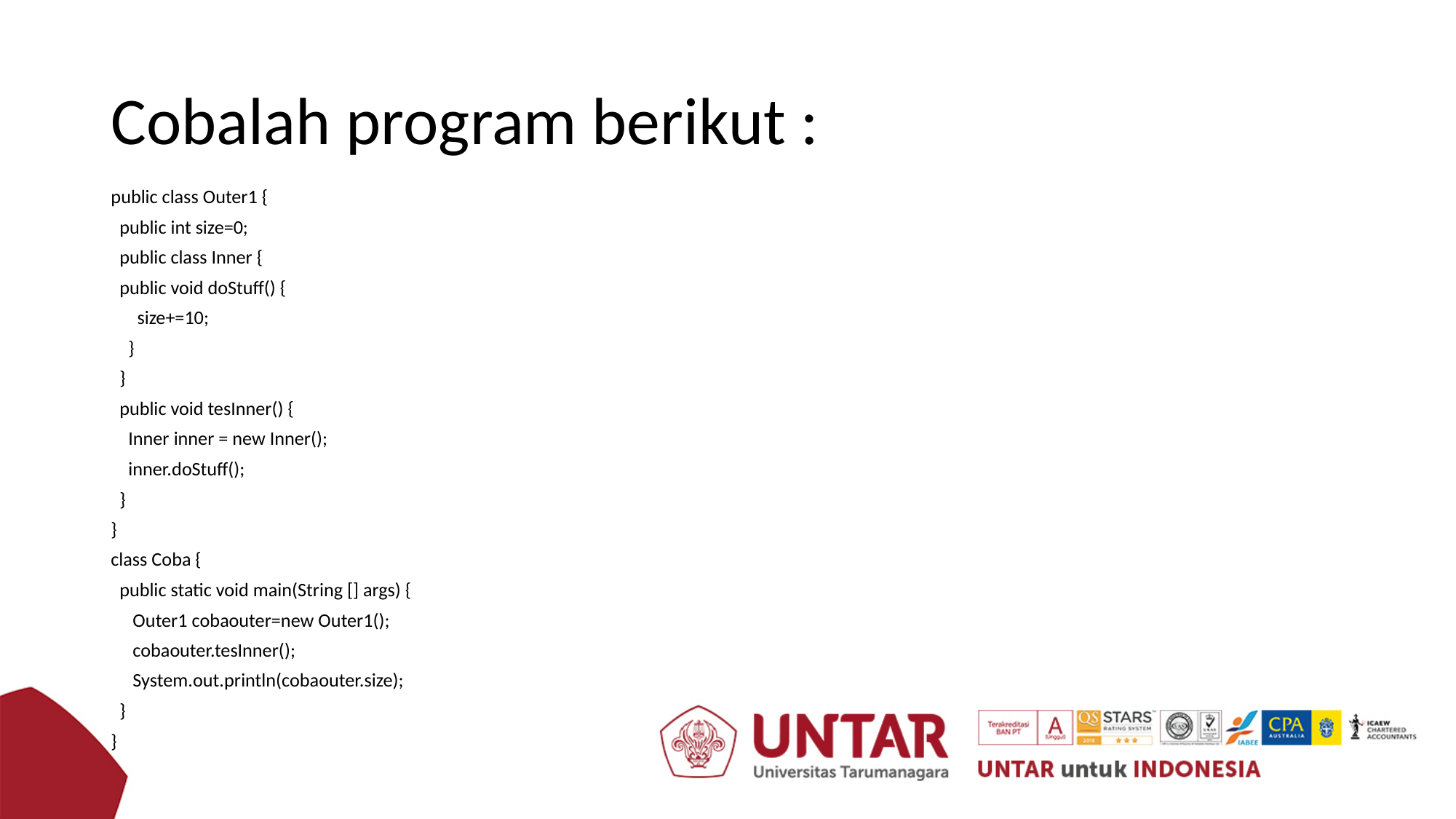

# Cobalah program berikut :
public class Outer1 {
  public int size=0;
  public class Inner {
  public void doStuff() {
      size+=10;
    }
  }
  public void tesInner() {
    Inner inner = new Inner();
    inner.doStuff();
  }
}
class Coba {
  public static void main(String [] args) {
     Outer1 cobaouter=new Outer1();
     cobaouter.tesInner();
     System.out.println(cobaouter.size);
  }
}